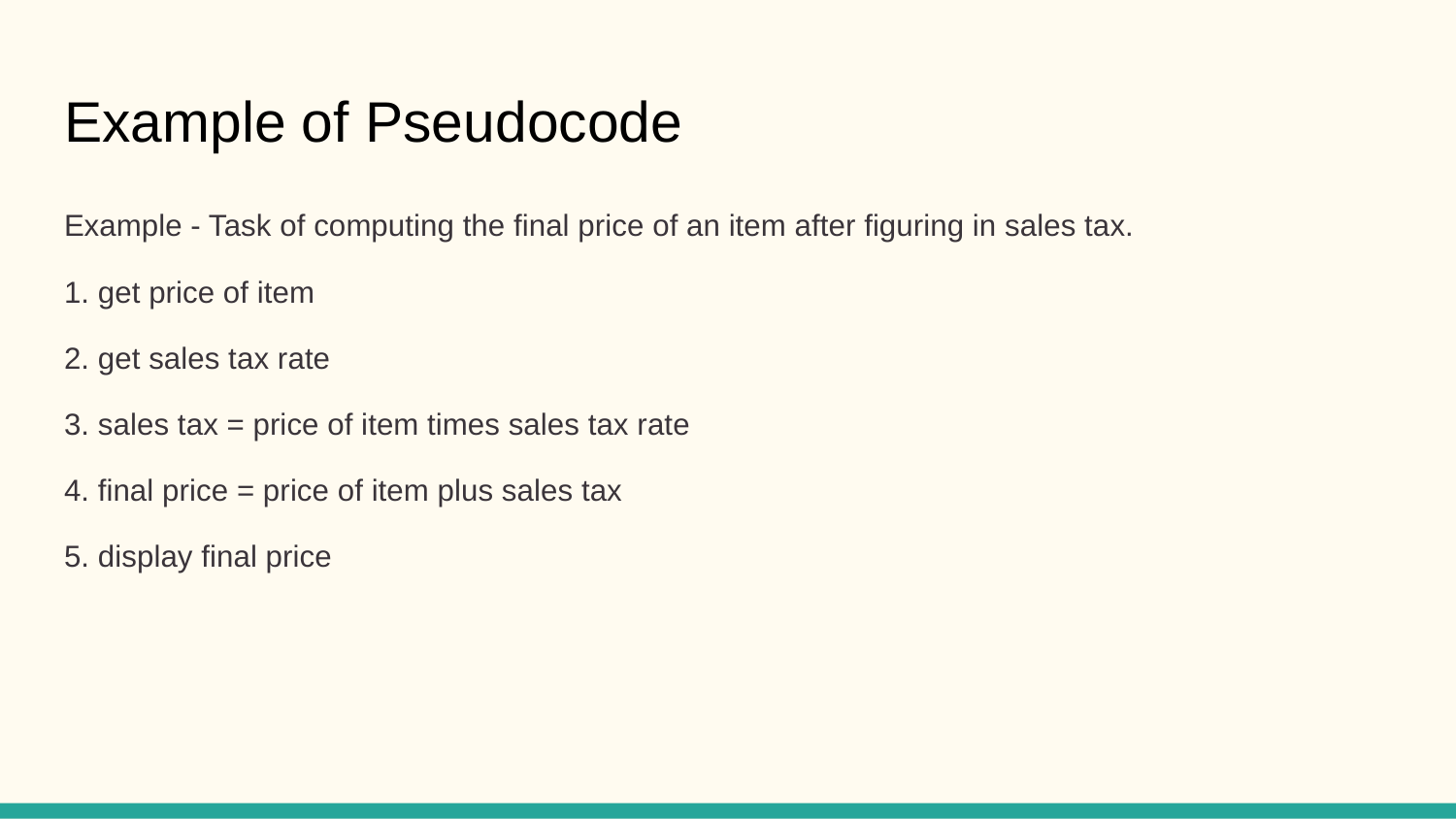

# Example of Pseudocode
Example - Task of computing the final price of an item after figuring in sales tax.
1. get price of item
2. get sales tax rate
3. sales tax = price of item times sales tax rate
4. final price = price of item plus sales tax
5. display final price